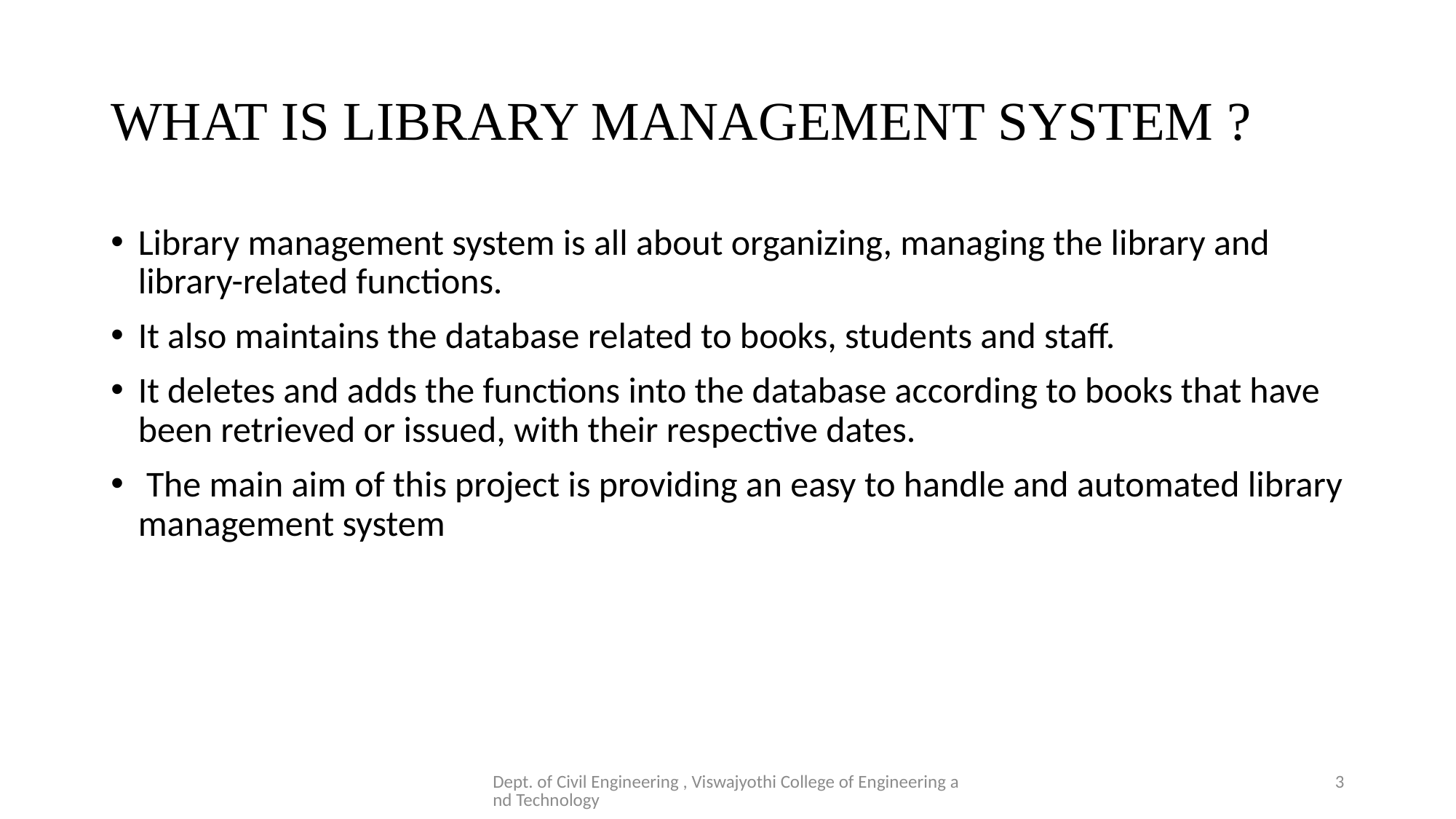

# WHAT IS LIBRARY MANAGEMENT SYSTEM ?
Library management system is all about organizing, managing the library and library-related functions.
It also maintains the database related to books, students and staff.
It deletes and adds the functions into the database according to books that have been retrieved or issued, with their respective dates.
 The main aim of this project is providing an easy to handle and automated library management system
Dept. of Civil Engineering , Viswajyothi College of Engineering and Technology
3